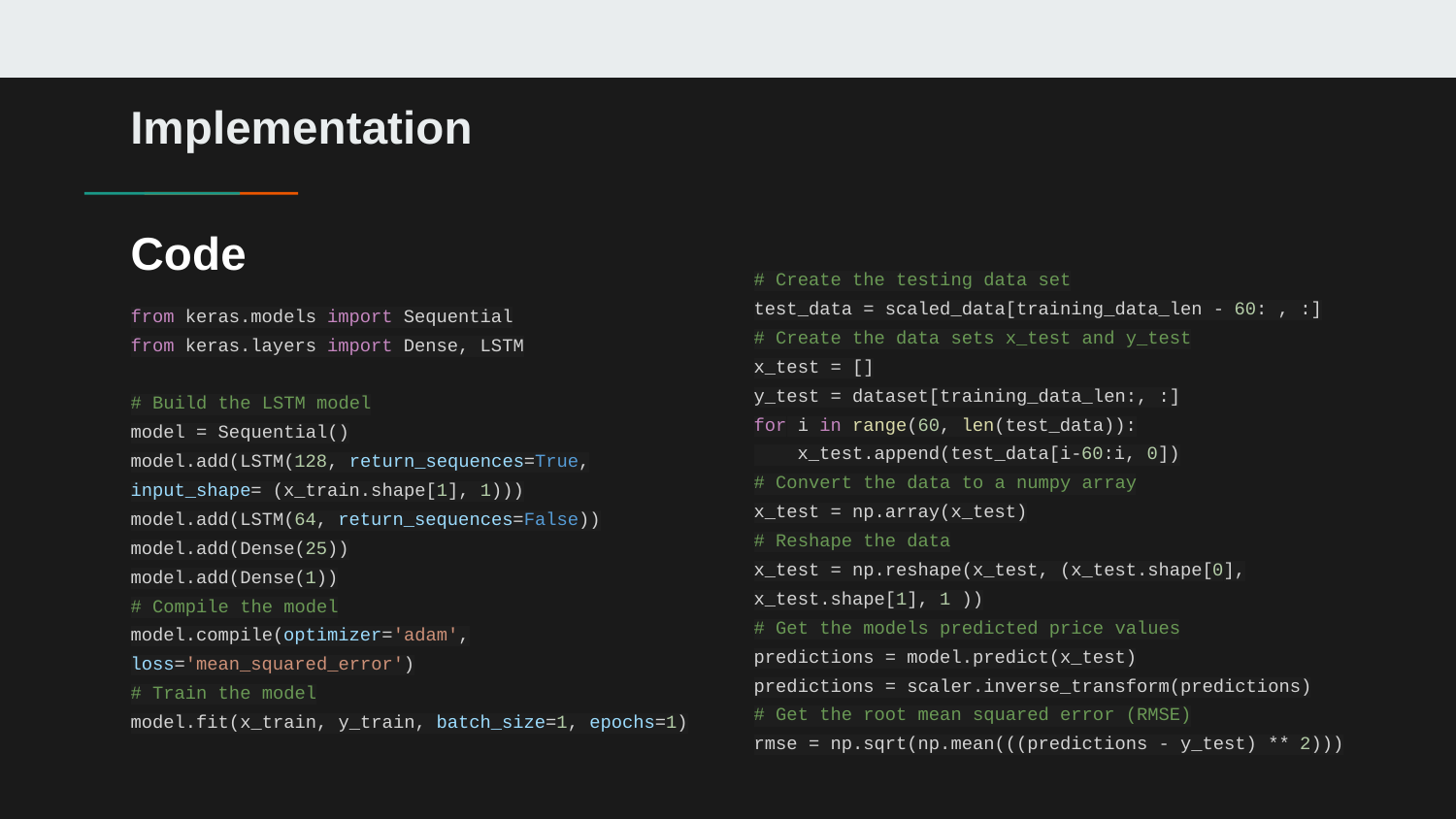

Implementation
# Code
# Create the testing data set
test_data = scaled_data[training_data_len - 60: , :]
# Create the data sets x_test and y_test
x_test = []
y_test = dataset[training_data_len:, :]
for i in range(60, len(test_data)):
    x_test.append(test_data[i-60:i, 0])
# Convert the data to a numpy array
x_test = np.array(x_test)
# Reshape the data
x_test = np.reshape(x_test, (x_test.shape[0], x_test.shape[1], 1 ))
# Get the models predicted price values
predictions = model.predict(x_test)
predictions = scaler.inverse_transform(predictions)
# Get the root mean squared error (RMSE)
rmse = np.sqrt(np.mean(((predictions - y_test) ** 2)))

from keras.models import Sequential
from keras.layers import Dense, LSTM

# Build the LSTM model
model = Sequential()
model.add(LSTM(128, return_sequences=True, input_shape= (x_train.shape[1], 1)))
model.add(LSTM(64, return_sequences=False))
model.add(Dense(25))
model.add(Dense(1))
# Compile the model
model.compile(optimizer='adam', loss='mean_squared_error')
# Train the model
model.fit(x_train, y_train, batch_size=1, epochs=1)